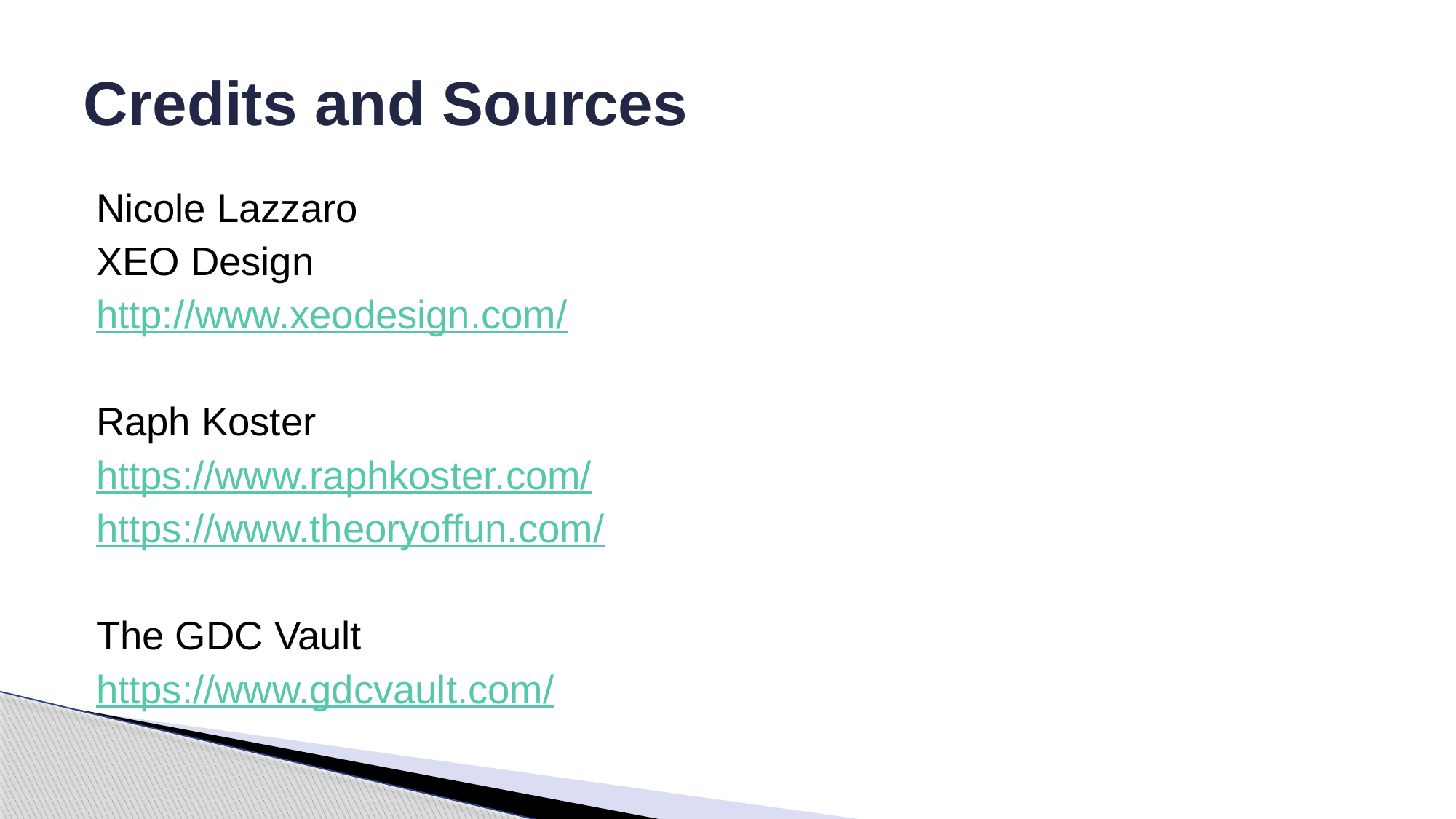

# Credits and Sources
Nicole Lazzaro
XEO Design
http://www.xeodesign.com/

Raph Koster
https://www.raphkoster.com/
https://www.theoryoffun.com/

The GDC Vault
https://www.gdcvault.com/